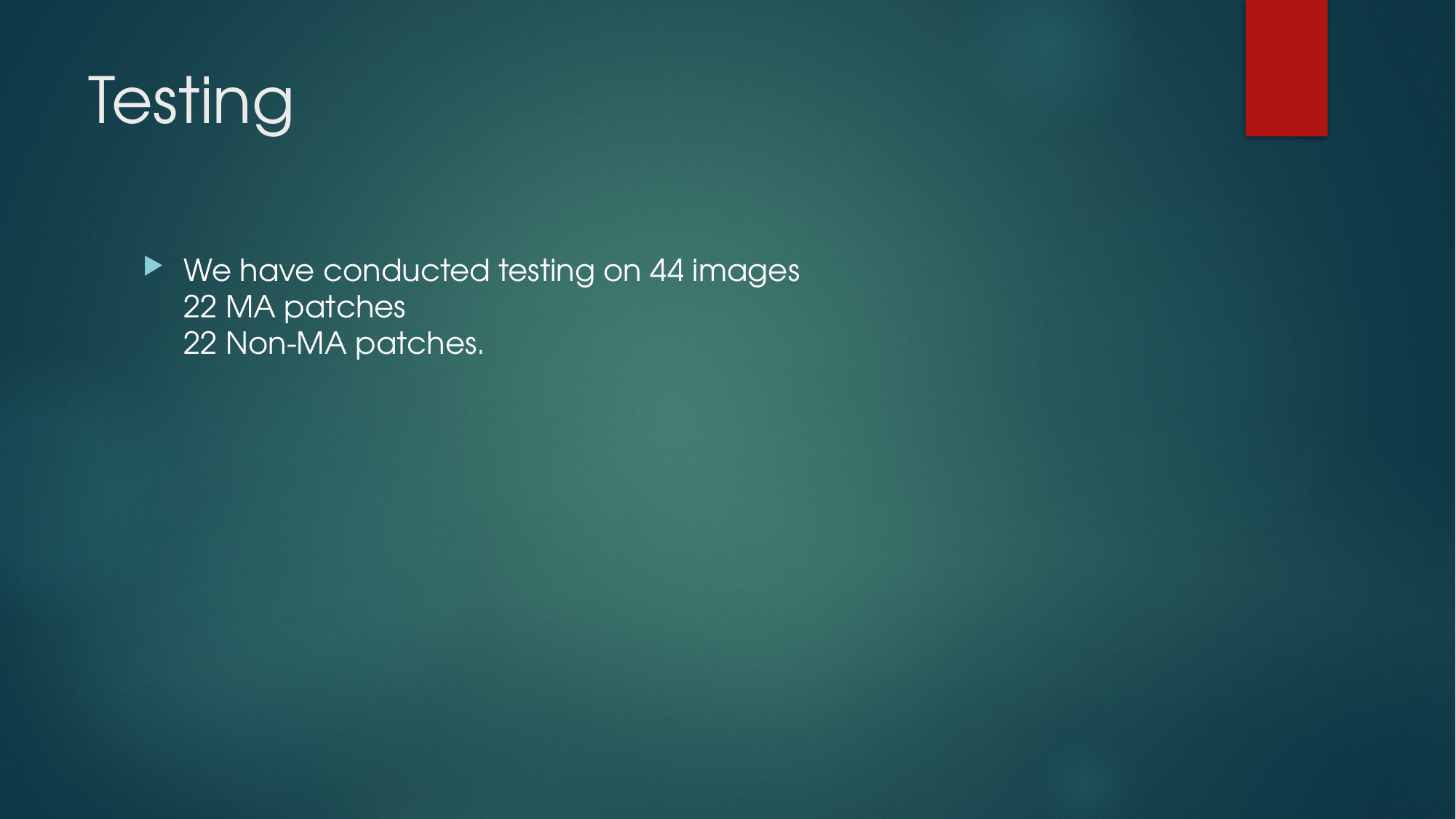

# Testing
We have conducted testing on 44 images
22 MA patches
22 Non-MA patches.